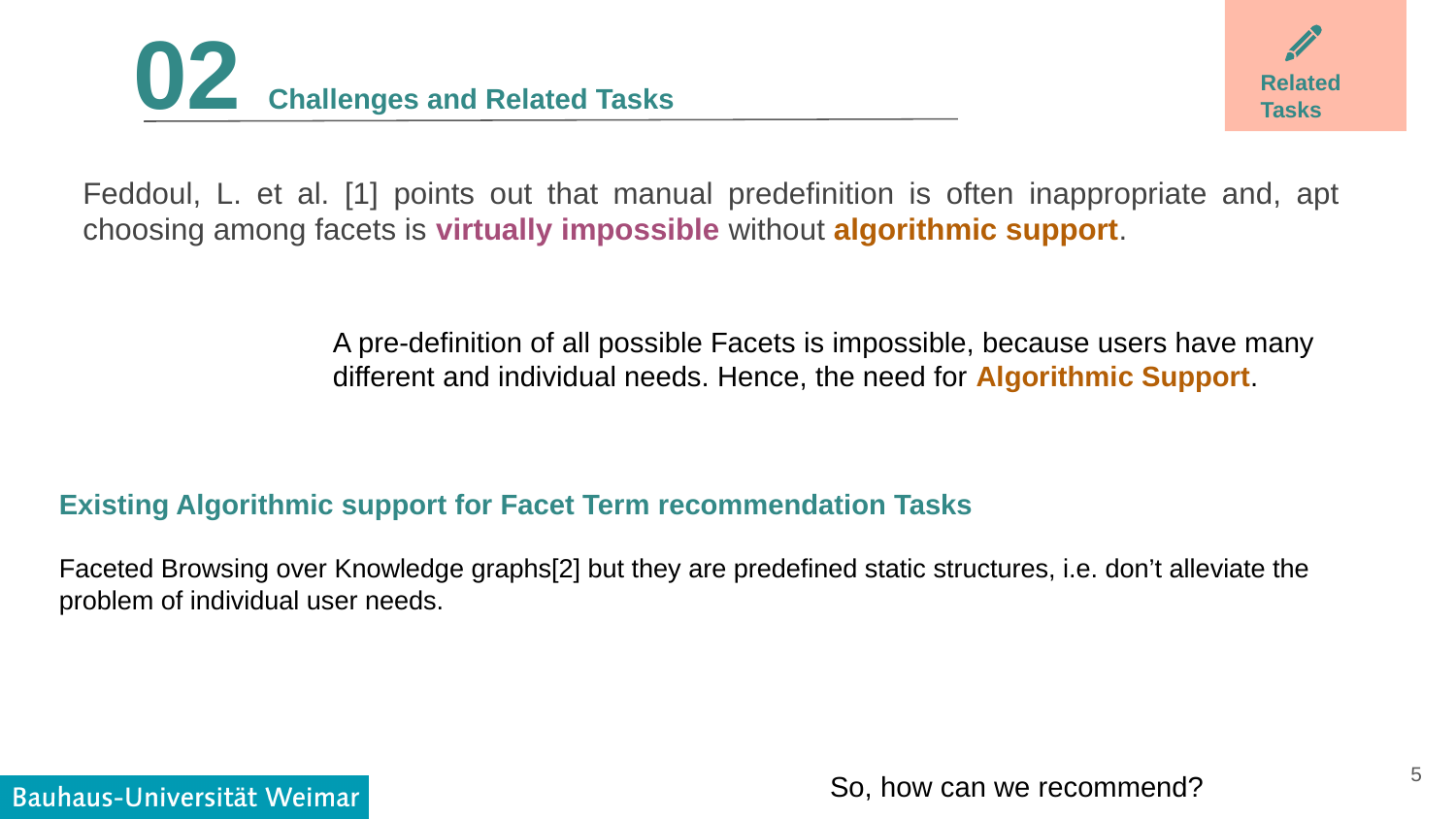

02 Challenges and Related Tasks

Related Tasks
Feddoul, L. et al. [1] points out that manual predefinition is often inappropriate and, apt choosing among facets is virtually impossible without algorithmic support.
A pre-definition of all possible Facets is impossible, because users have many different and individual needs. Hence, the need for Algorithmic Support.
Existing Algorithmic support for Facet Term recommendation Tasks

Faceted Browsing over Knowledge graphs[2] but they are predefined static structures, i.e. don’t alleviate the problem of individual user needs.
5
So, how can we recommend?